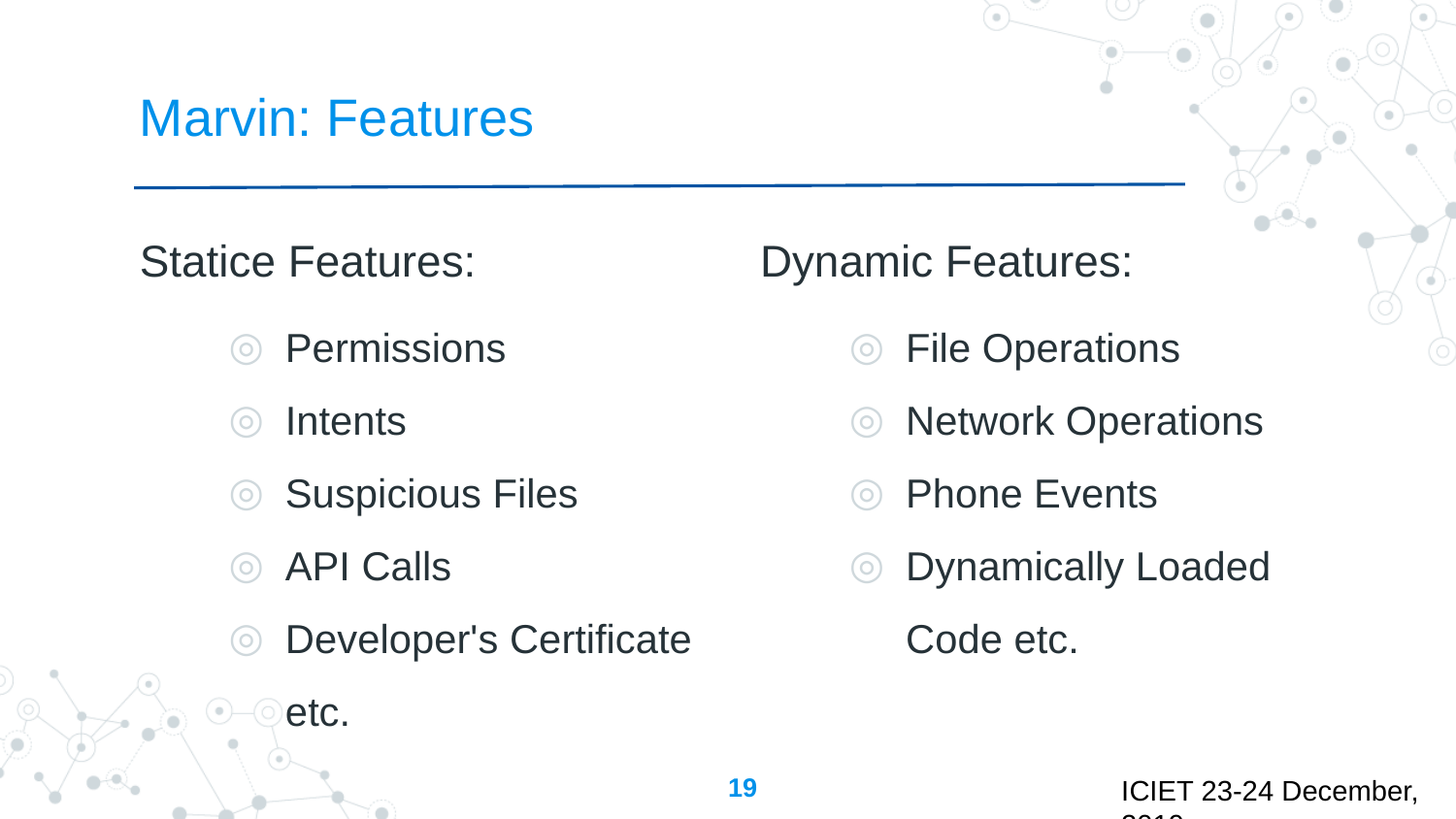

# Marvin: Features
Statice Features:
Permissions
Intents
Suspicious Files
API Calls
Developer's Certificate etc.

Dynamic Features:
File Operations
Network Operations
Phone Events
Dynamically Loaded Code etc.

19